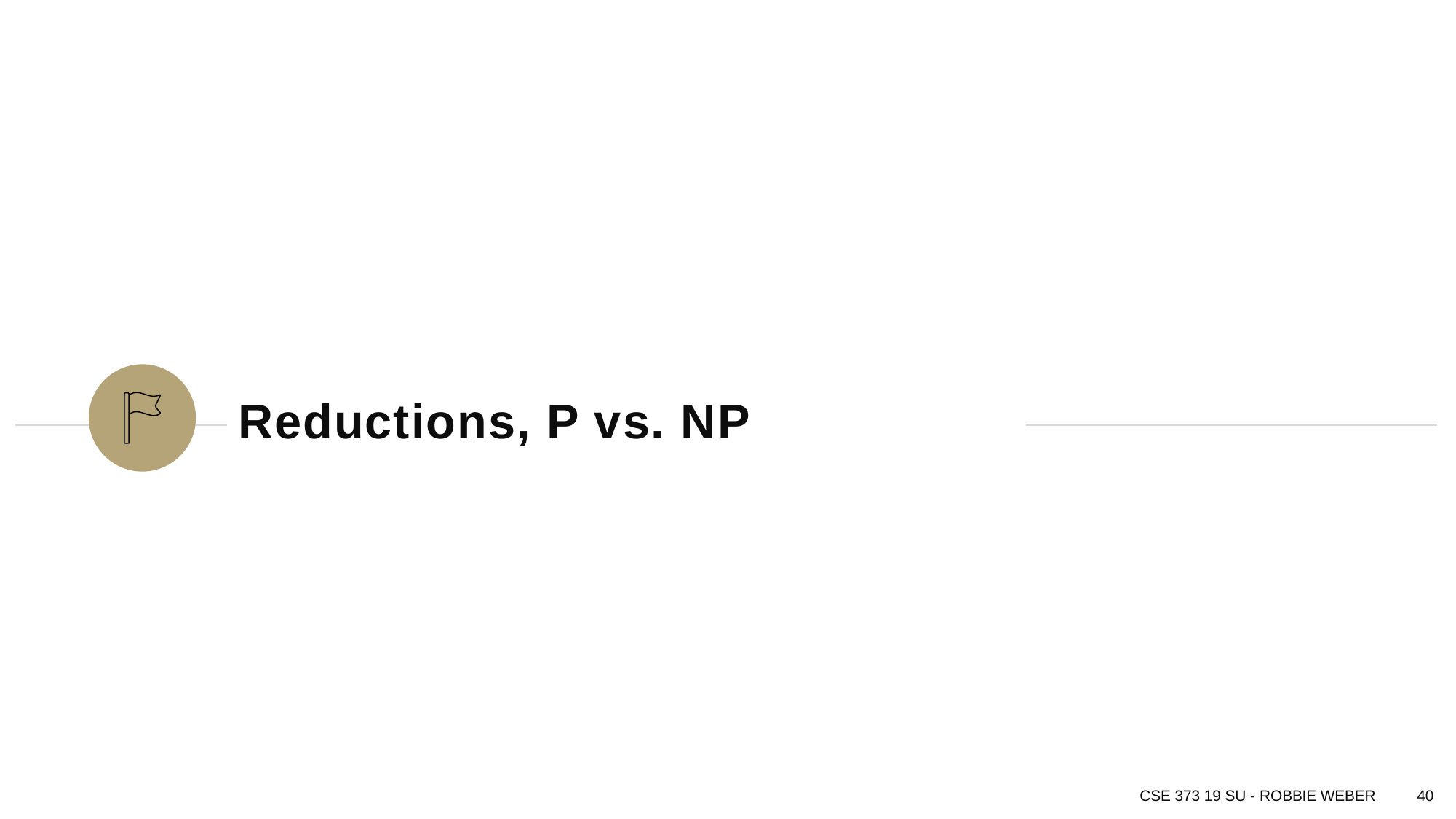

# Reductions, P vs. NP

CSE 373 19 Su - Robbie Weber
40